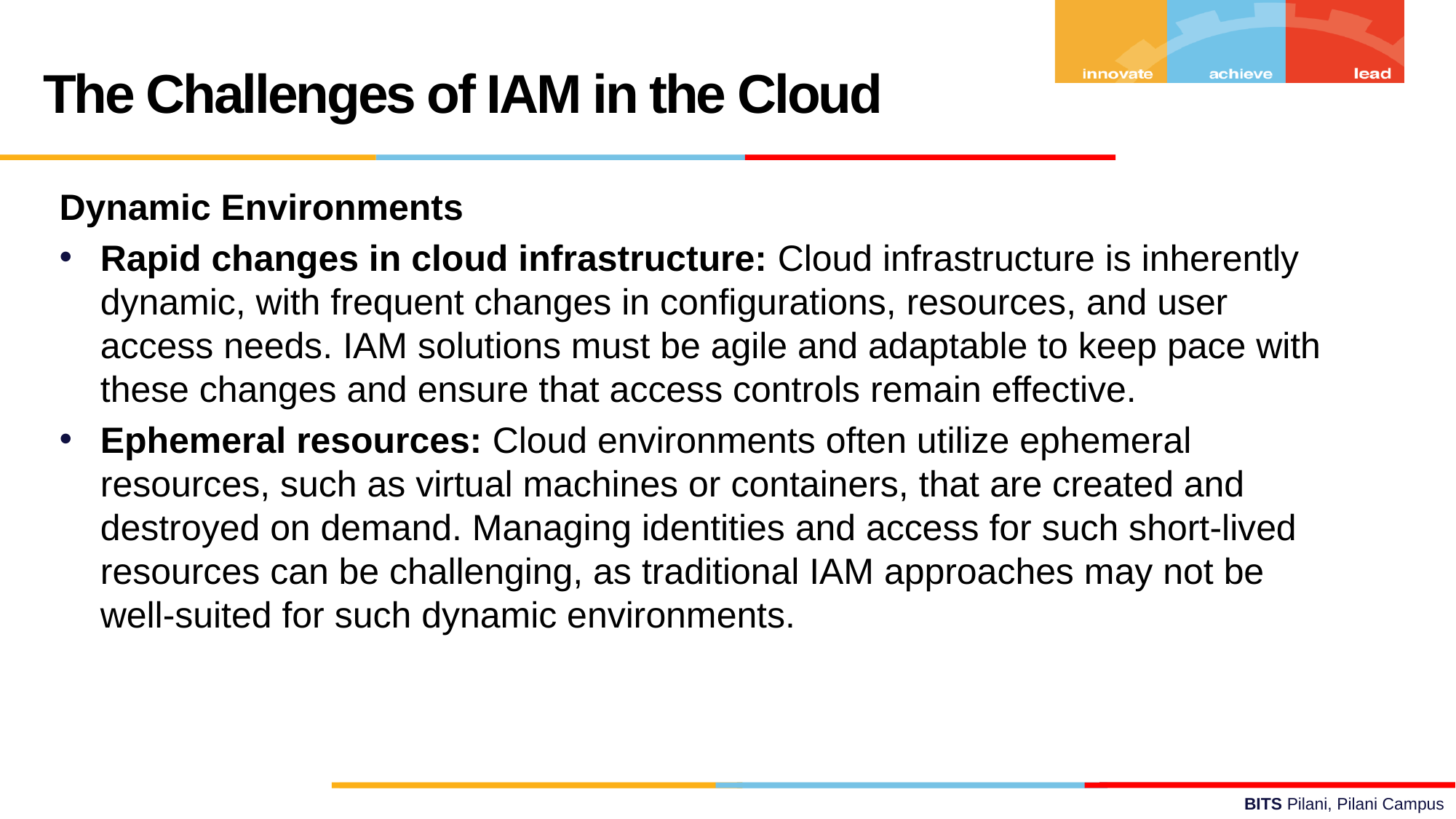

The Challenges of IAM in the Cloud
Dynamic Environments
Rapid changes in cloud infrastructure: Cloud infrastructure is inherently dynamic, with frequent changes in configurations, resources, and user access needs. IAM solutions must be agile and adaptable to keep pace with these changes and ensure that access controls remain effective.
Ephemeral resources: Cloud environments often utilize ephemeral resources, such as virtual machines or containers, that are created and destroyed on demand. Managing identities and access for such short-lived resources can be challenging, as traditional IAM approaches may not be well-suited for such dynamic environments.